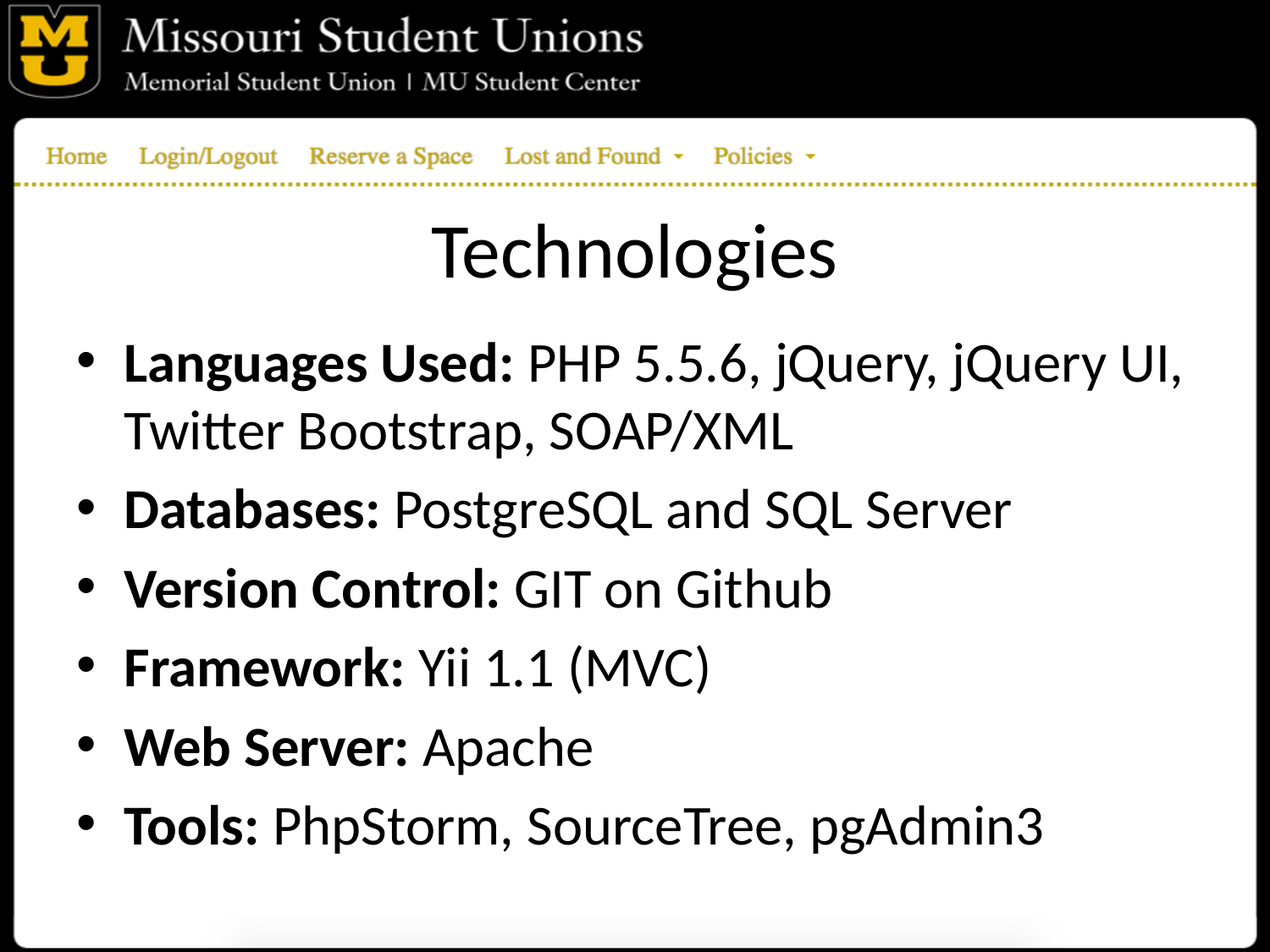

# Technologies
Languages Used: PHP 5.5.6, jQuery, jQuery UI, Twitter Bootstrap, SOAP/XML
Databases: PostgreSQL and SQL Server
Version Control: GIT on Github
Framework: Yii 1.1 (MVC)
Web Server: Apache
Tools: PhpStorm, SourceTree, pgAdmin3